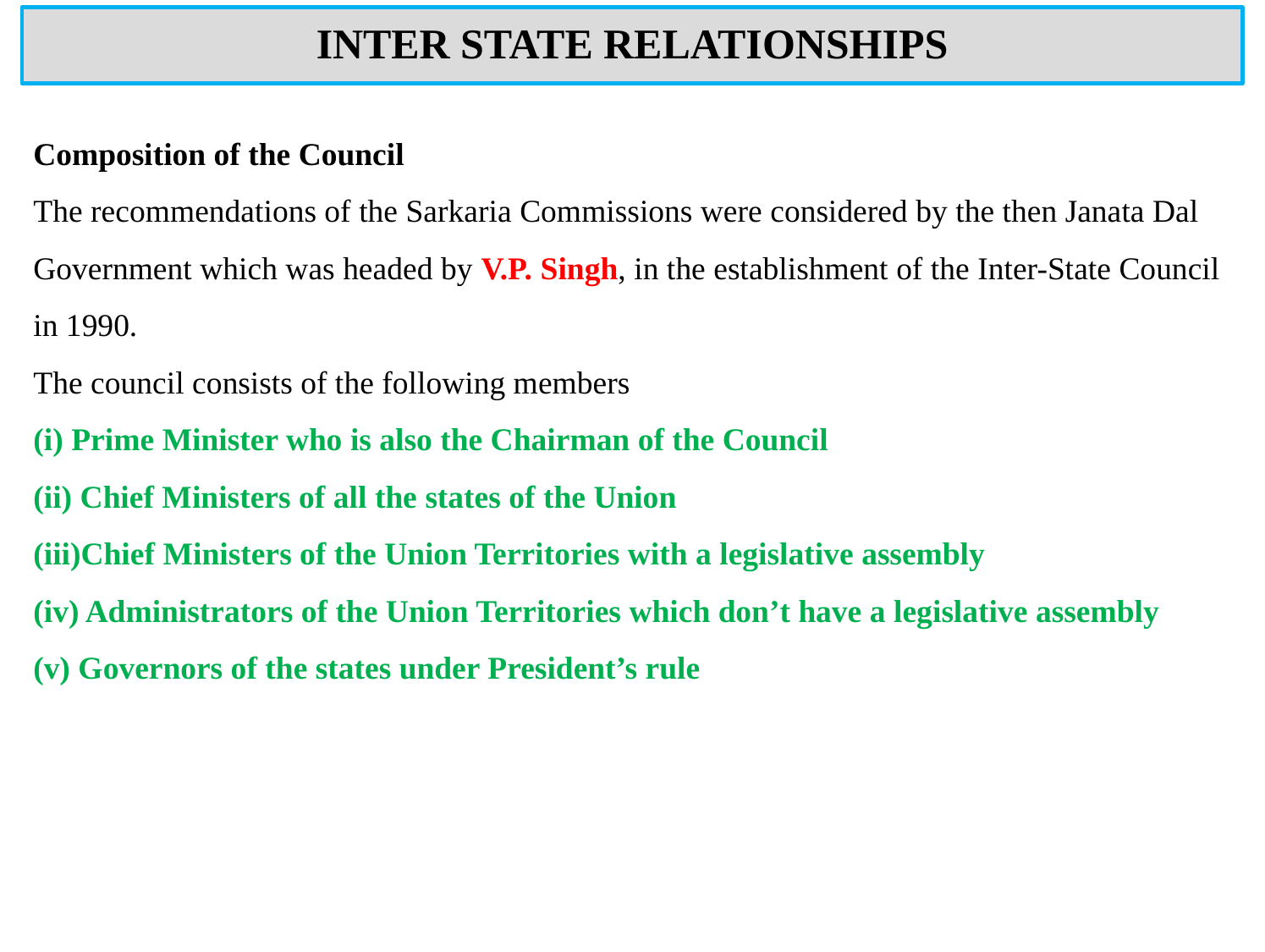

# INTER STATE RELATIONSHIPS
Composition of the Council
The recommendations of the Sarkaria Commissions were considered by the then Janata Dal Government which was headed by V.P. Singh, in the establishment of the Inter-State Council in 1990.
The council consists of the following members
(i) Prime Minister who is also the Chairman of the Council
(ii) Chief Ministers of all the states of the Union
(iii)Chief Ministers of the Union Territories with a legislative assembly
(iv) Administrators of the Union Territories which don’t have a legislative assembly
(v) Governors of the states under President’s rule